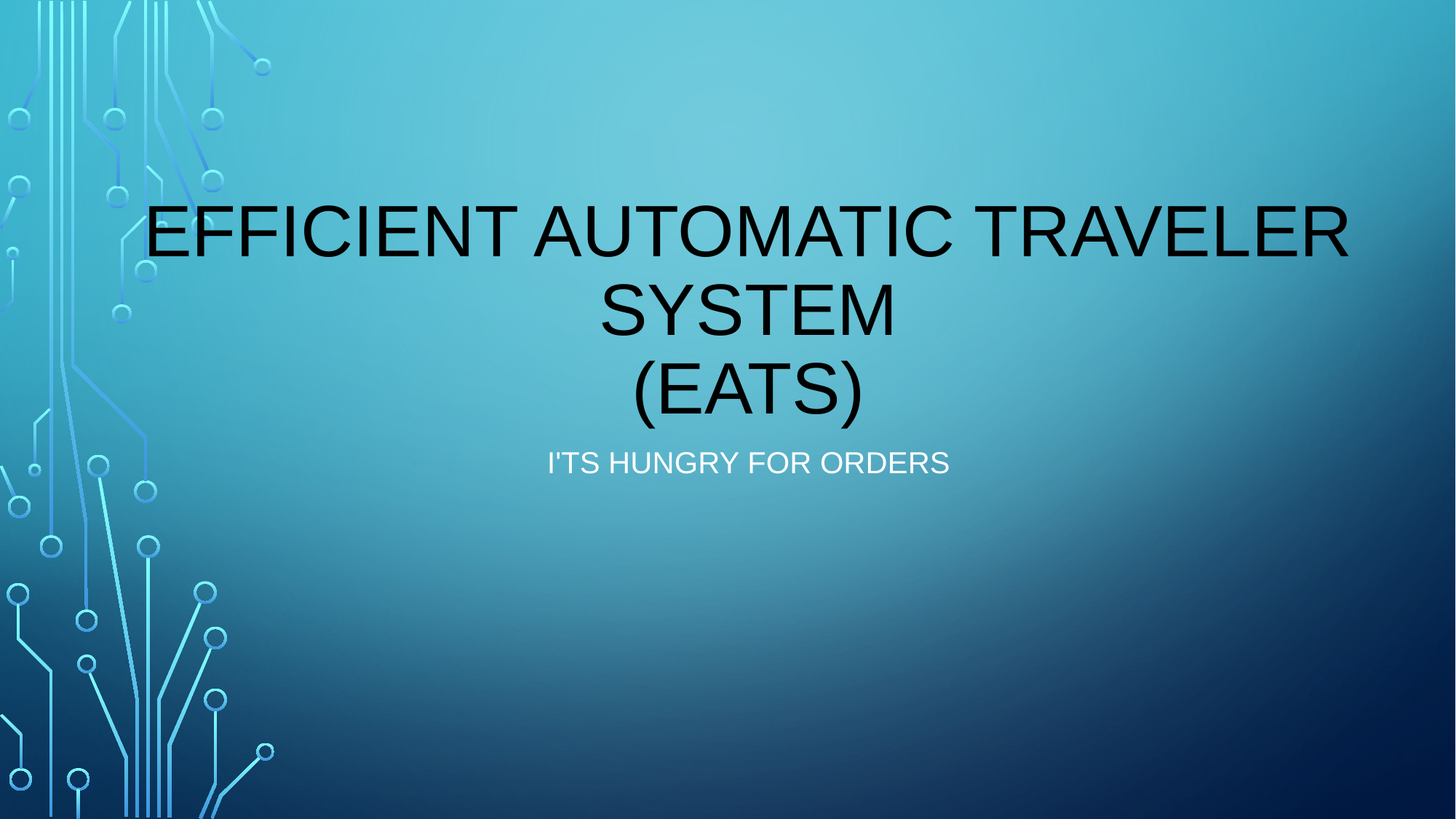

# Efficient Automatic Traveler System (EATS)
I'ts hungry for orders